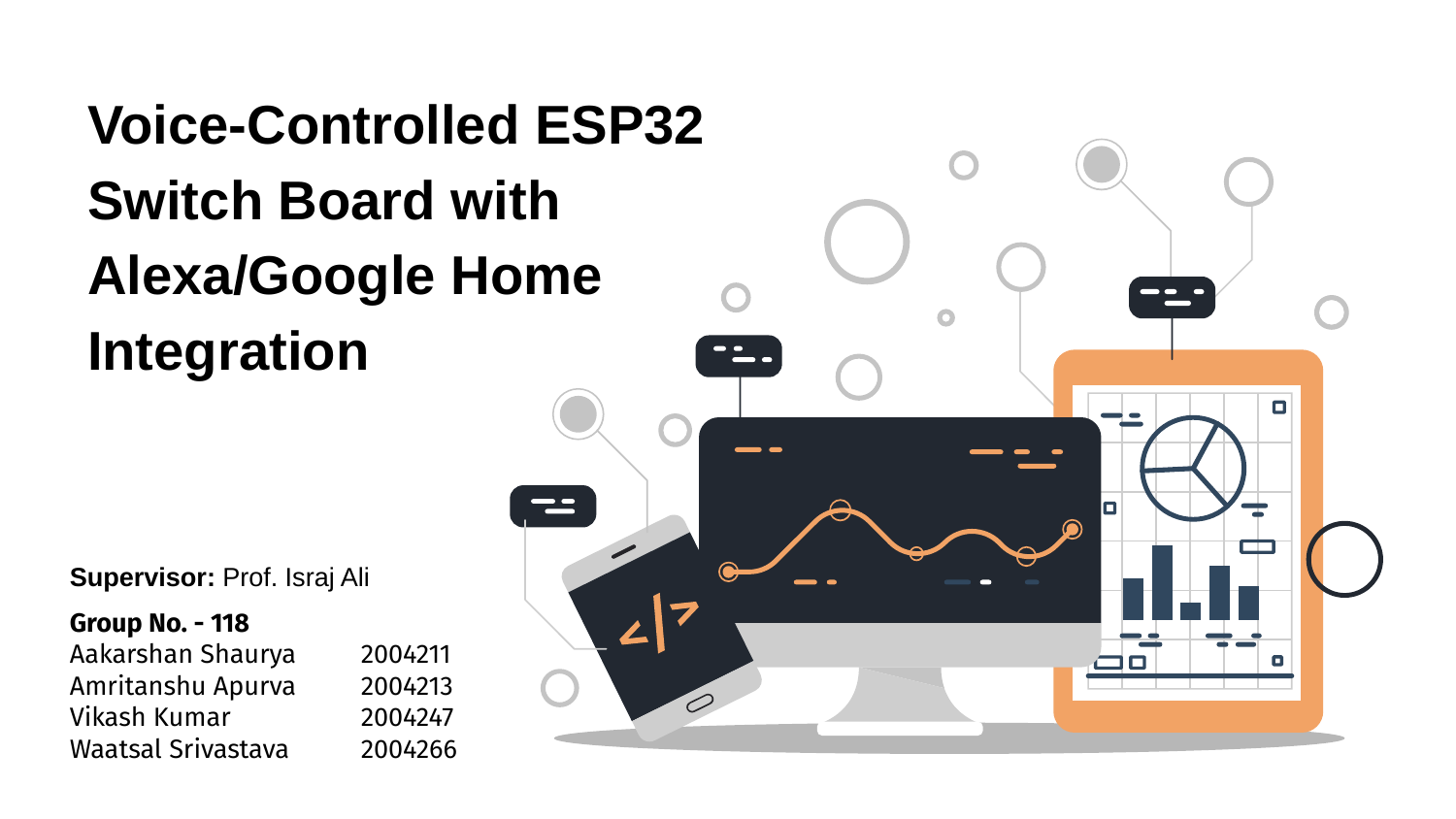

Voice-Controlled ESP32 Switch Board with ​
Alexa/Google Home Integration​

Supervisor: Prof. Israj Ali
Group No. - 118
Aakarshan Shaurya	2004211
Amritanshu Apurva	2004213
Vikash Kumar	2004247
Waatsal Srivastava	2004266